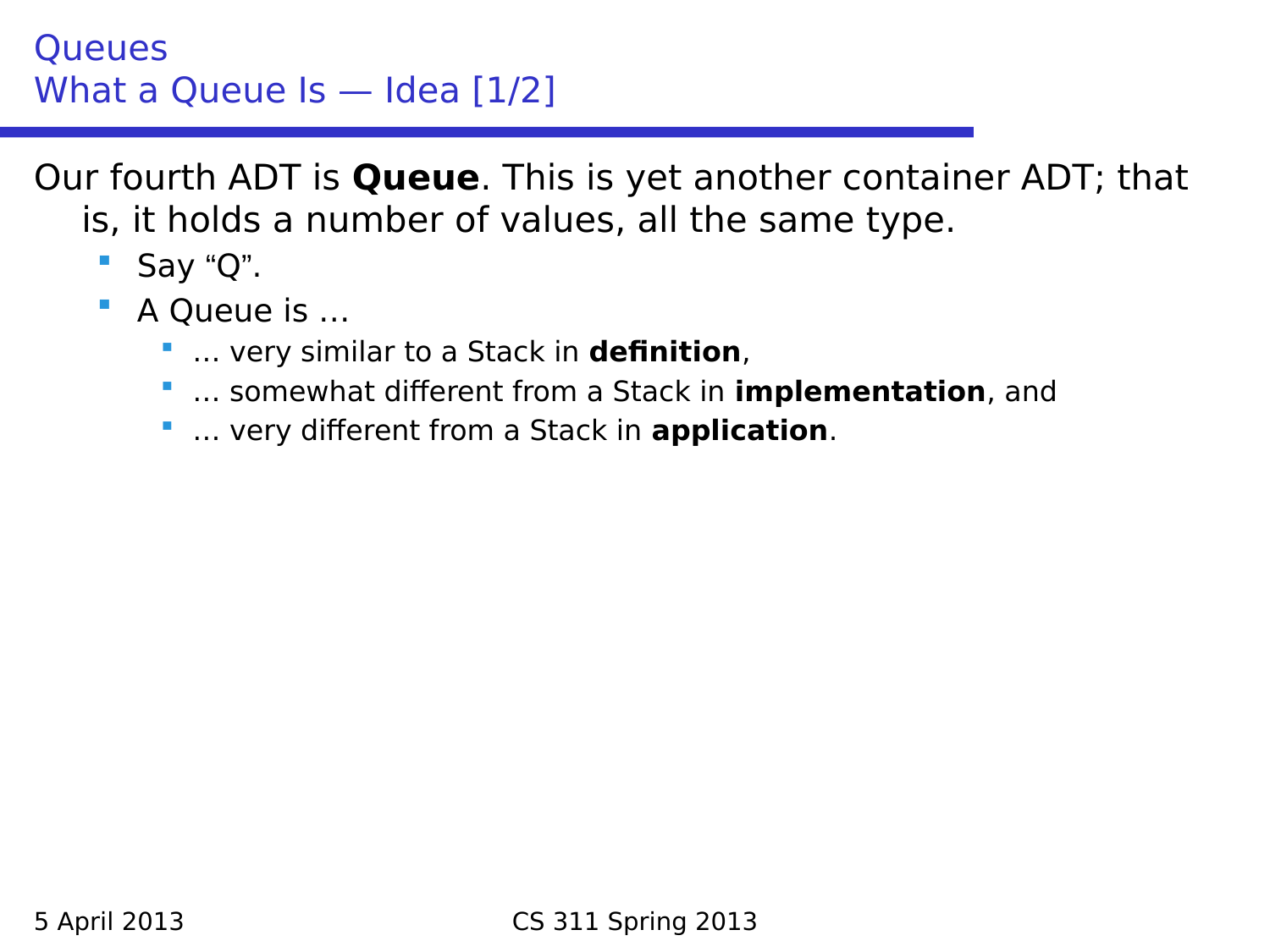

# Queues What a Queue Is — Idea [1/2]
Our fourth ADT is Queue. This is yet another container ADT; that is, it holds a number of values, all the same type.
Say “Q”.
A Queue is …
… very similar to a Stack in definition,
… somewhat different from a Stack in implementation, and
… very different from a Stack in application.
5 April 2013
CS 311 Spring 2013